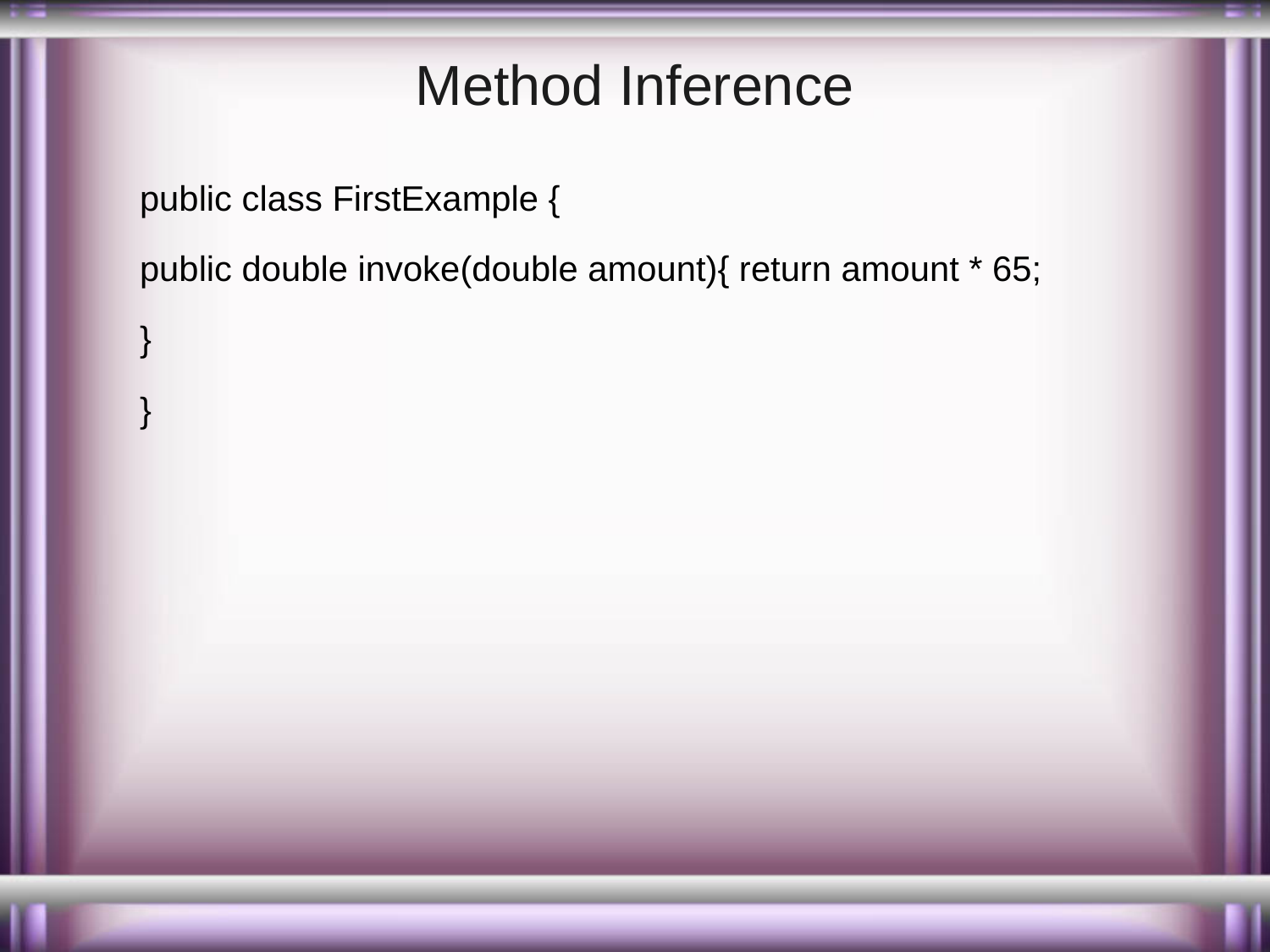

# Method Inference
public class FirstExample {
public double invoke(double amount){ return amount * 65;
}
}